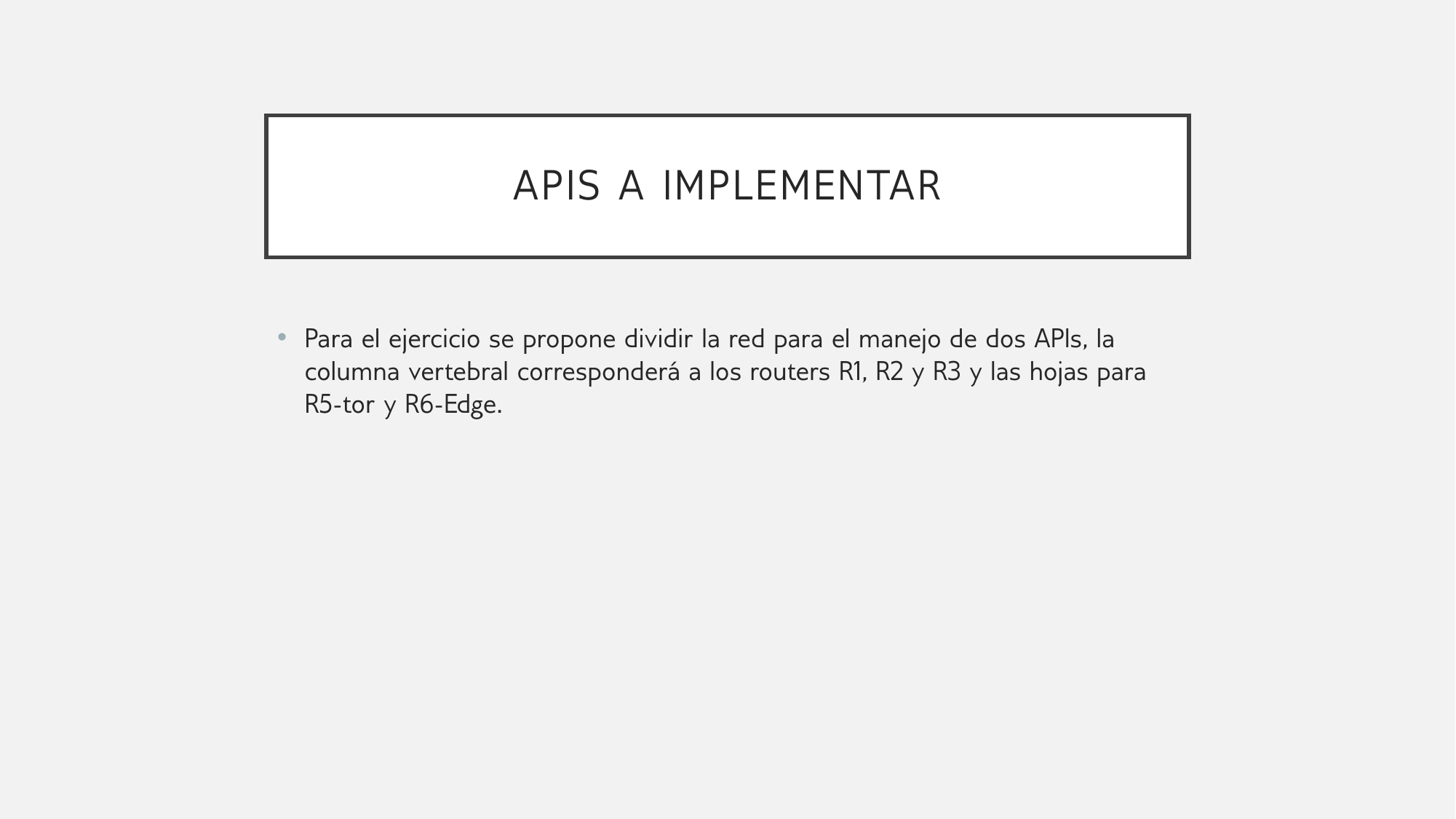

# Apis a implementar
Para el ejercicio se propone dividir la red para el manejo de dos APIs, la columna vertebral corresponderá a los routers R1, R2 y R3 y las hojas para R5-tor y R6-Edge.